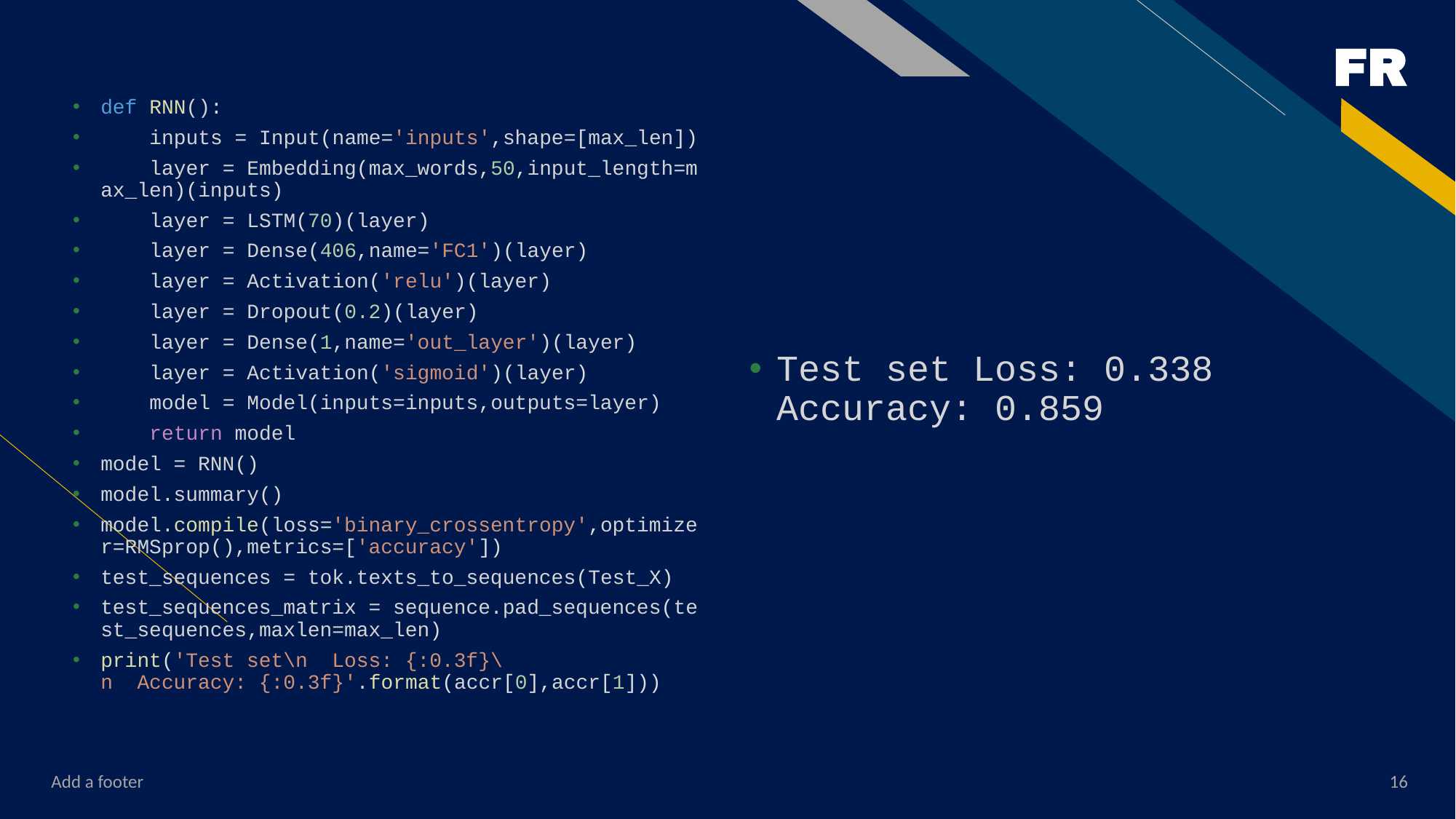

def RNN():
    inputs = Input(name='inputs',shape=[max_len])
    layer = Embedding(max_words,50,input_length=max_len)(inputs)
    layer = LSTM(70)(layer)
    layer = Dense(406,name='FC1')(layer)
    layer = Activation('relu')(layer)
    layer = Dropout(0.2)(layer)
    layer = Dense(1,name='out_layer')(layer)
    layer = Activation('sigmoid')(layer)
    model = Model(inputs=inputs,outputs=layer)
    return model
model = RNN()
model.summary()
model.compile(loss='binary_crossentropy',optimizer=RMSprop(),metrics=['accuracy'])
test_sequences = tok.texts_to_sequences(Test_X)
test_sequences_matrix = sequence.pad_sequences(test_sequences,maxlen=max_len)
print('Test set\n  Loss: {:0.3f}\n  Accuracy: {:0.3f}'.format(accr[0],accr[1]))

Test set Loss: 0.338 Accuracy: 0.859
Add a footer
16